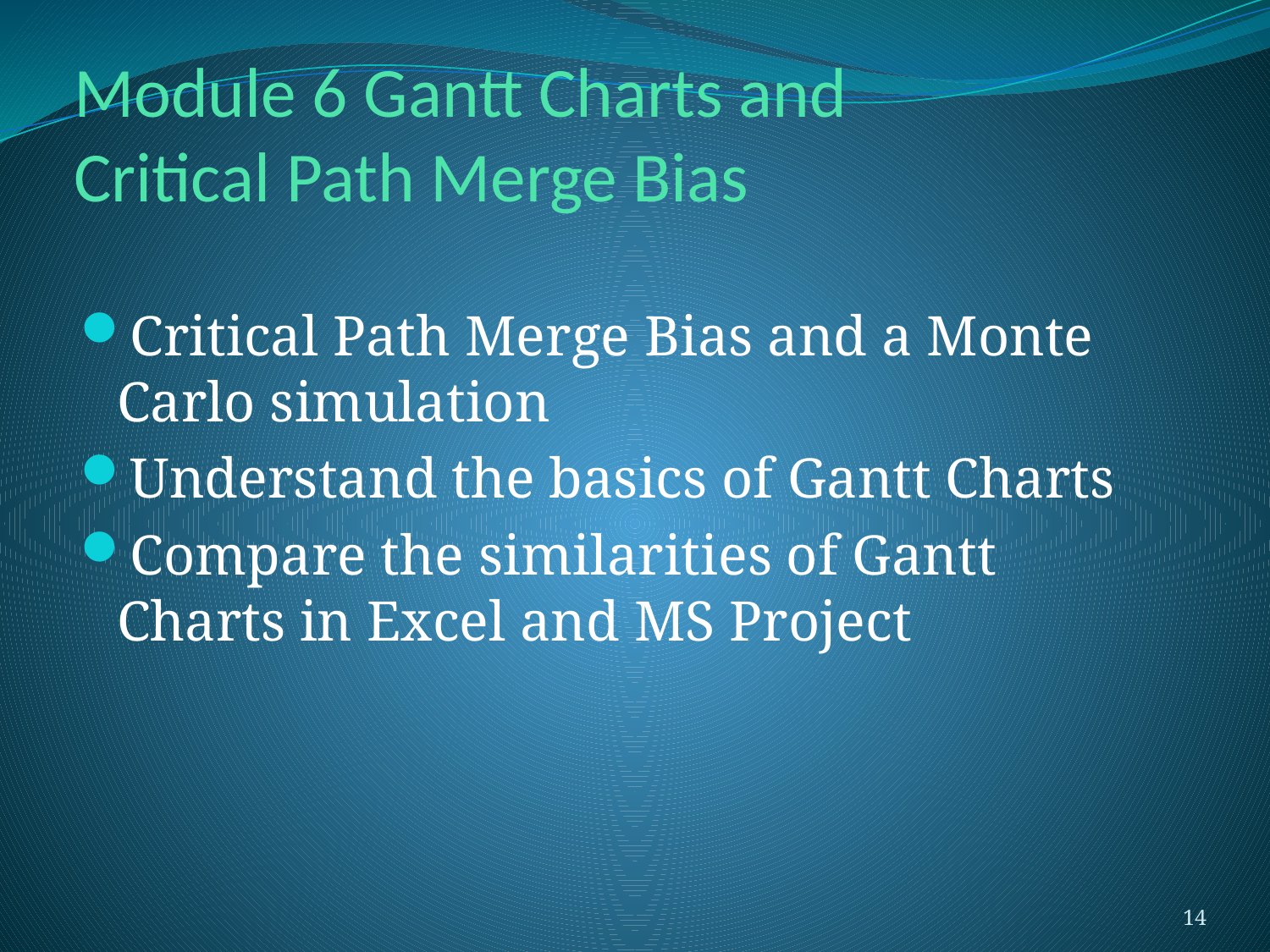

# Module 6 Gantt Charts and Critical Path Merge Bias
Critical Path Merge Bias and a Monte Carlo simulation
Understand the basics of Gantt Charts
Compare the similarities of Gantt Charts in Excel and MS Project
14